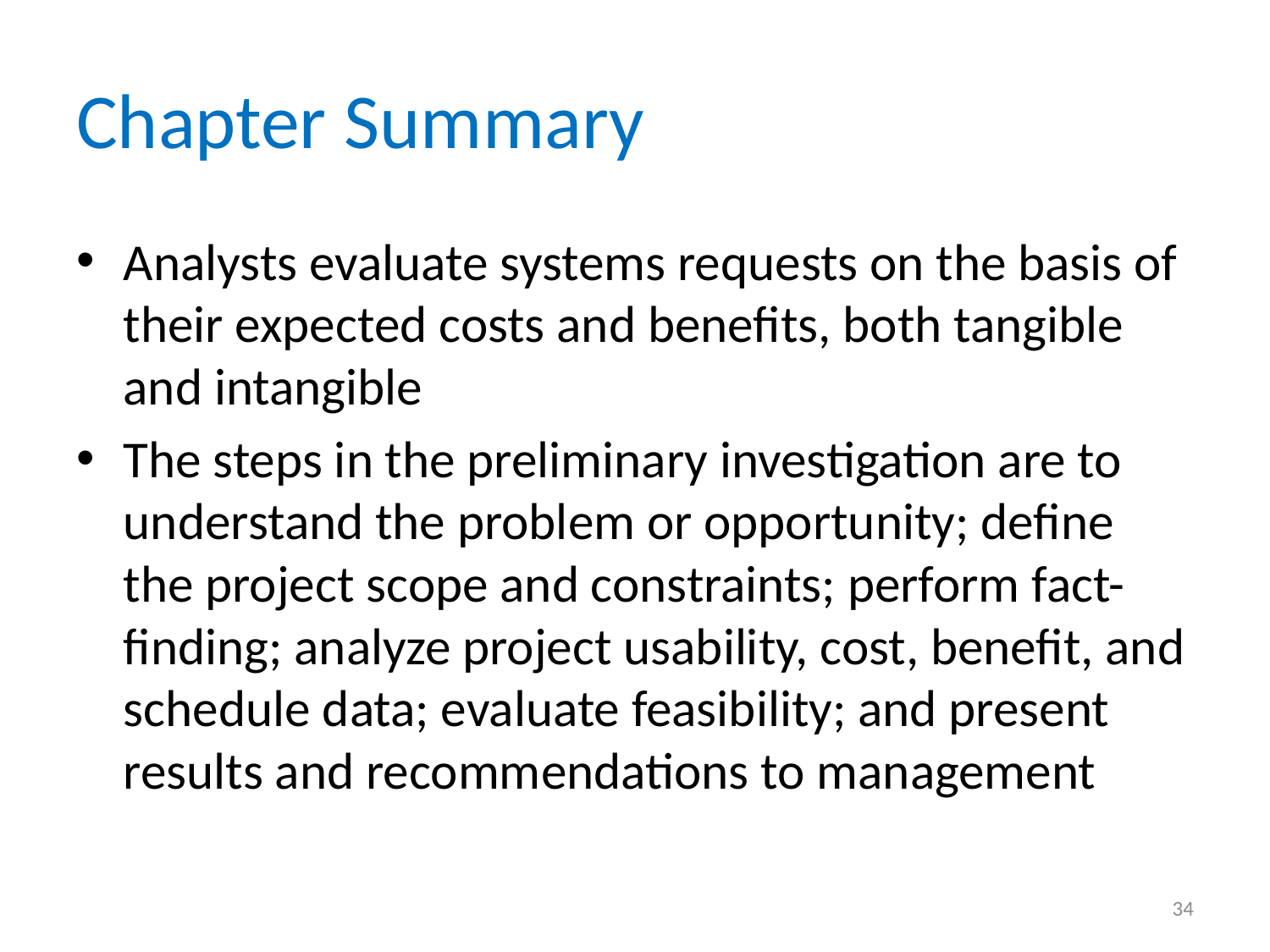

# Chapter Summary
Analysts evaluate systems requests on the basis of their expected costs and benefits, both tangible and intangible
The steps in the preliminary investigation are to understand the problem or opportunity; define the project scope and constraints; perform fact-finding; analyze project usability, cost, benefit, and schedule data; evaluate feasibility; and present results and recommendations to management
34